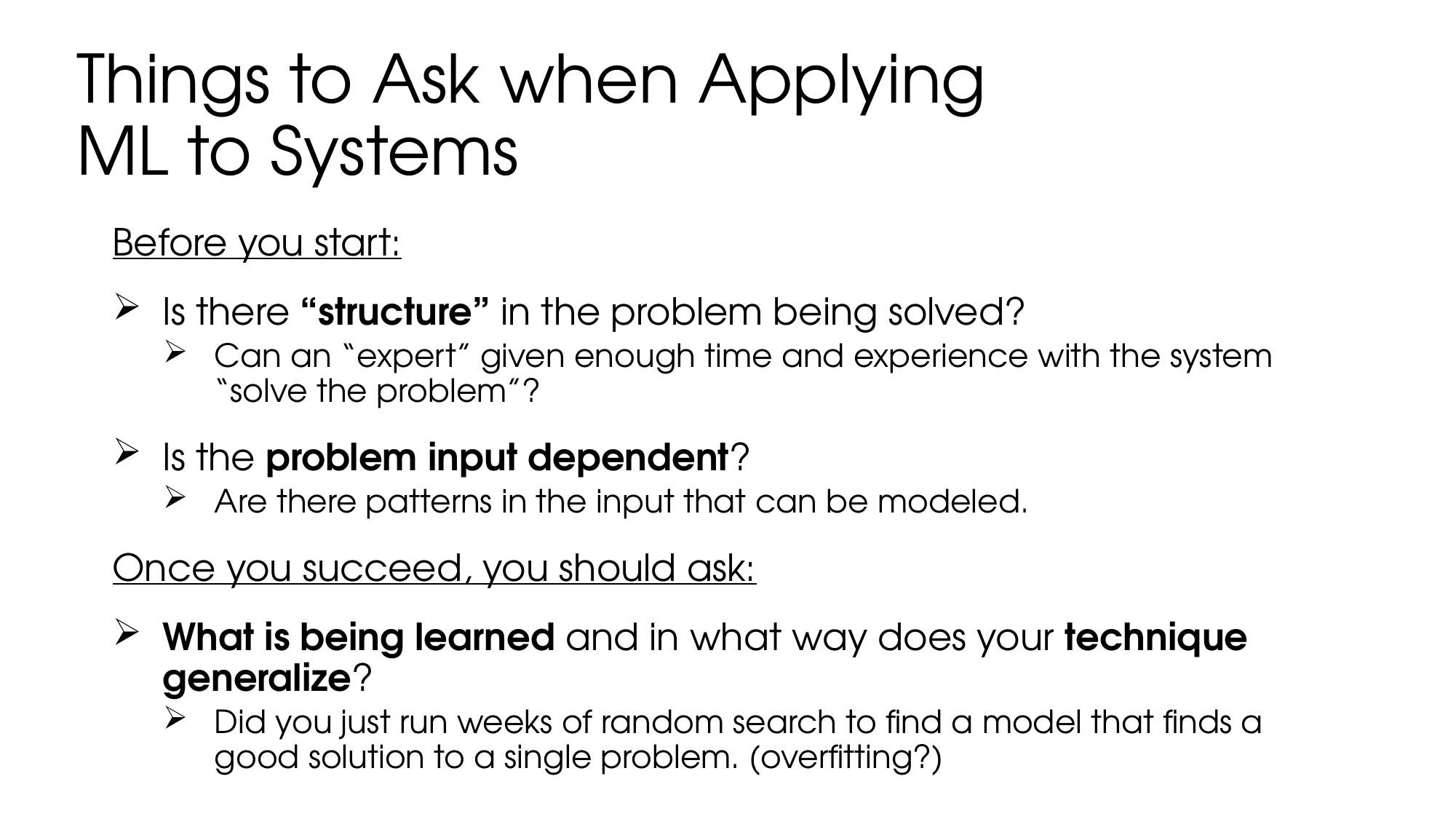

# Things to Ask when Applying ML to Systems
Before you start:
Is there “structure” in the problem being solved?
Can an “expert” given enough time and experience with the system “solve the problem”?
Is the problem input dependent?
Are there patterns in the input that can be modeled.
Once you succeed, you should ask:
What is being learned and in what way does your technique generalize?
Did you just run weeks of random search to find a model that finds a good solution to a single problem. (overfitting?)